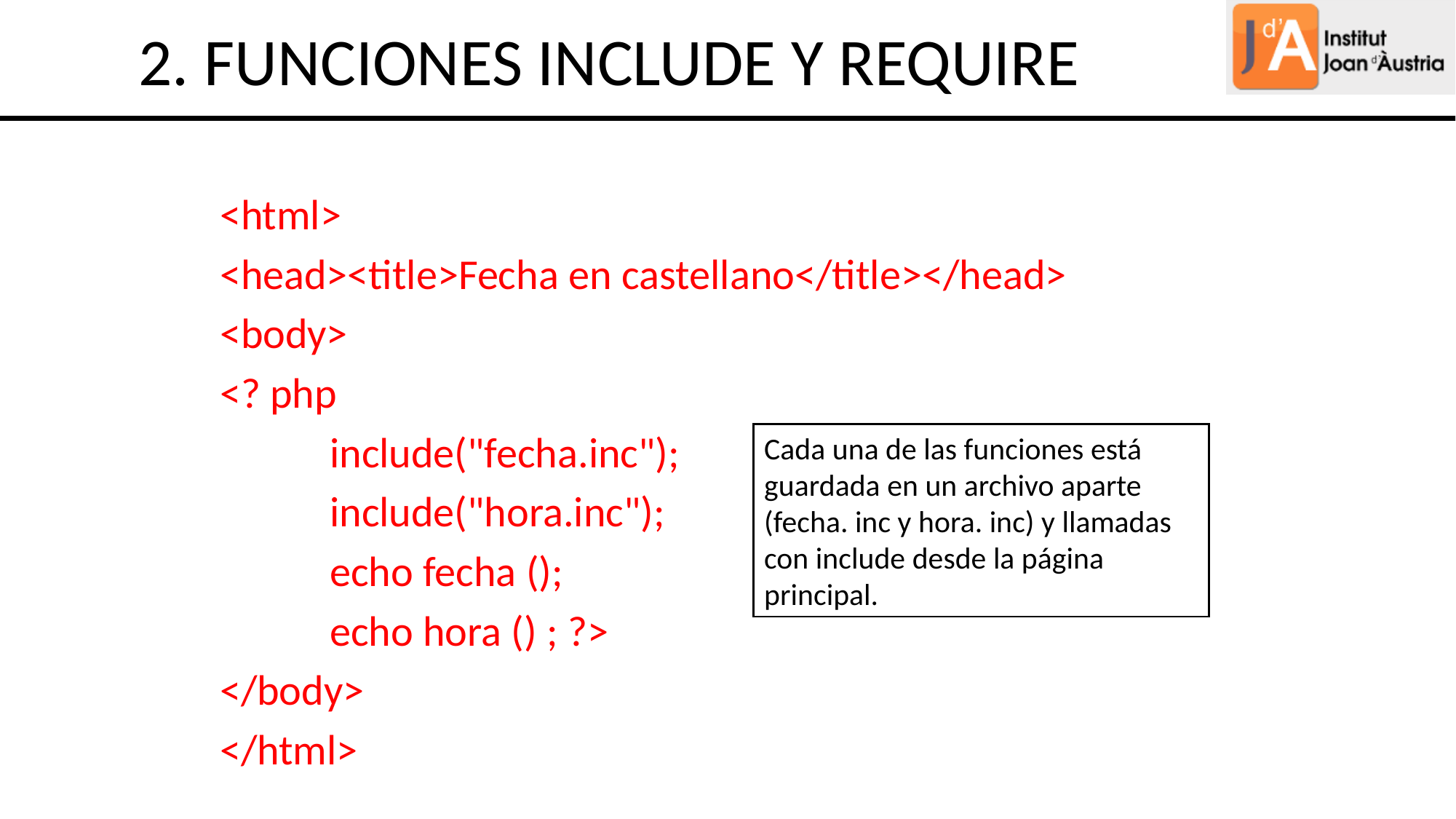

2. FUNCIONES INCLUDE Y REQUIRE
<html>
<head><title>Fecha en castellano</title></head>
<body>
<? php
		include("fecha.inc");
		include("hora.inc");
		echo fecha ();
		echo hora () ; ?>
</body>
</html>
Cada una de las funciones está guardada en un archivo aparte (fecha. inc y hora. inc) y llamadas con include desde la página principal.